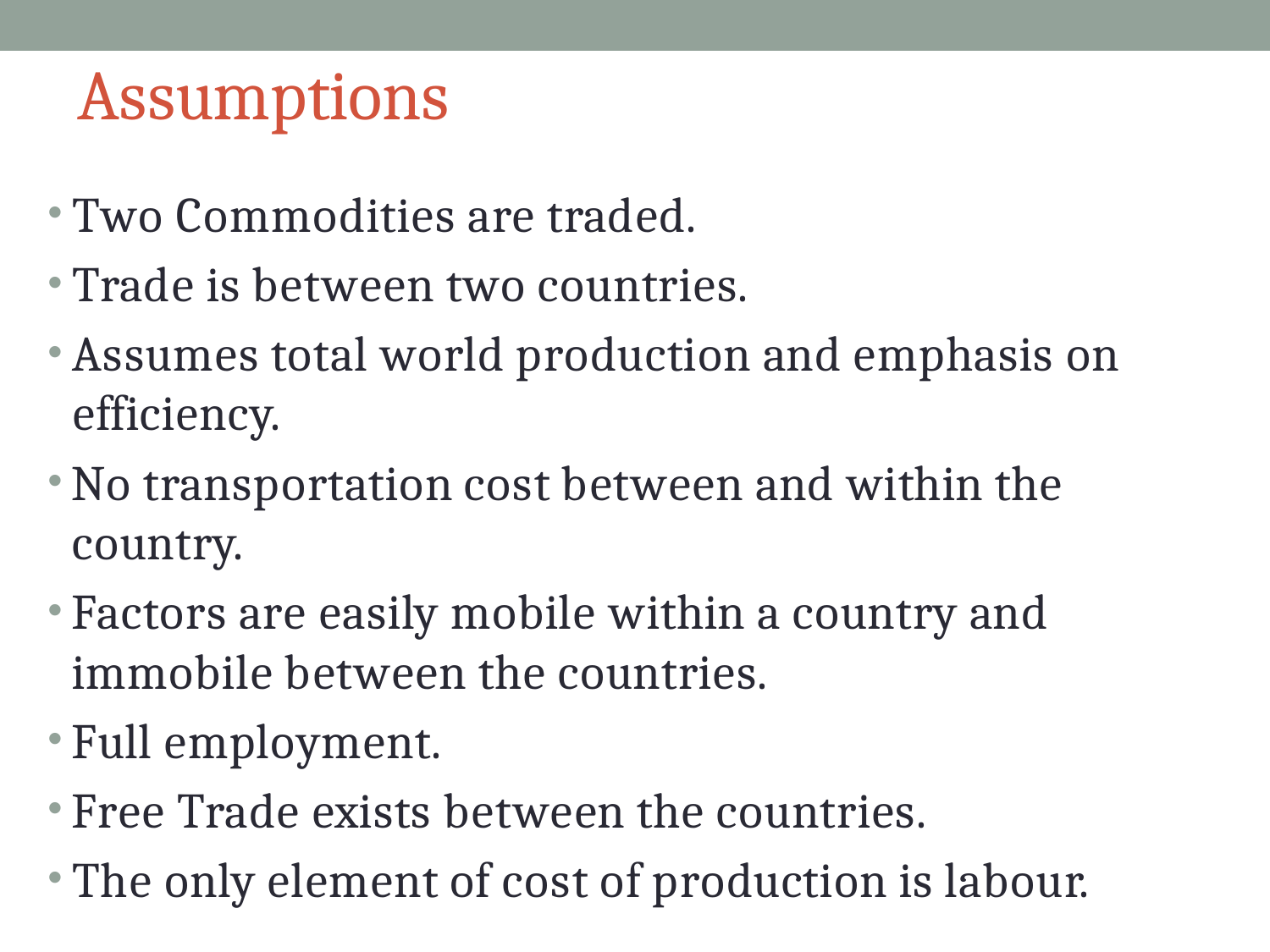

# Assumptions
Two Commodities are traded.
Trade is between two countries.
Assumes total world production and emphasis on efficiency.
No transportation cost between and within the country.
Factors are easily mobile within a country and immobile between the countries.
Full employment.
Free Trade exists between the countries.
The only element of cost of production is labour.